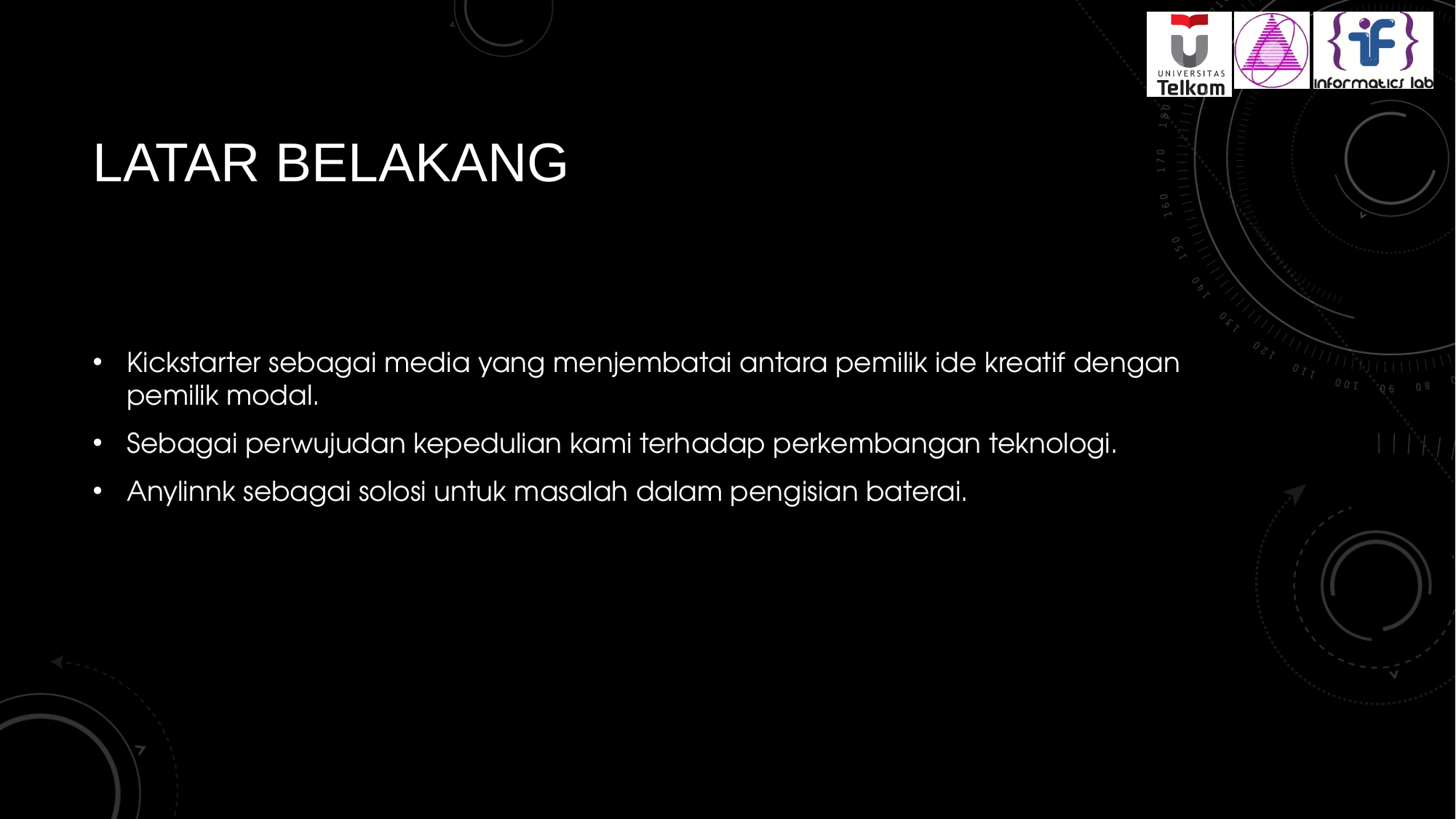

# Latar belakang
Kickstarter sebagai media yang menjembatai antara pemilik ide kreatif dengan pemilik modal.
Sebagai perwujudan kepedulian kami terhadap perkembangan teknologi.
Anylinnk sebagai solosi untuk masalah dalam pengisian baterai.